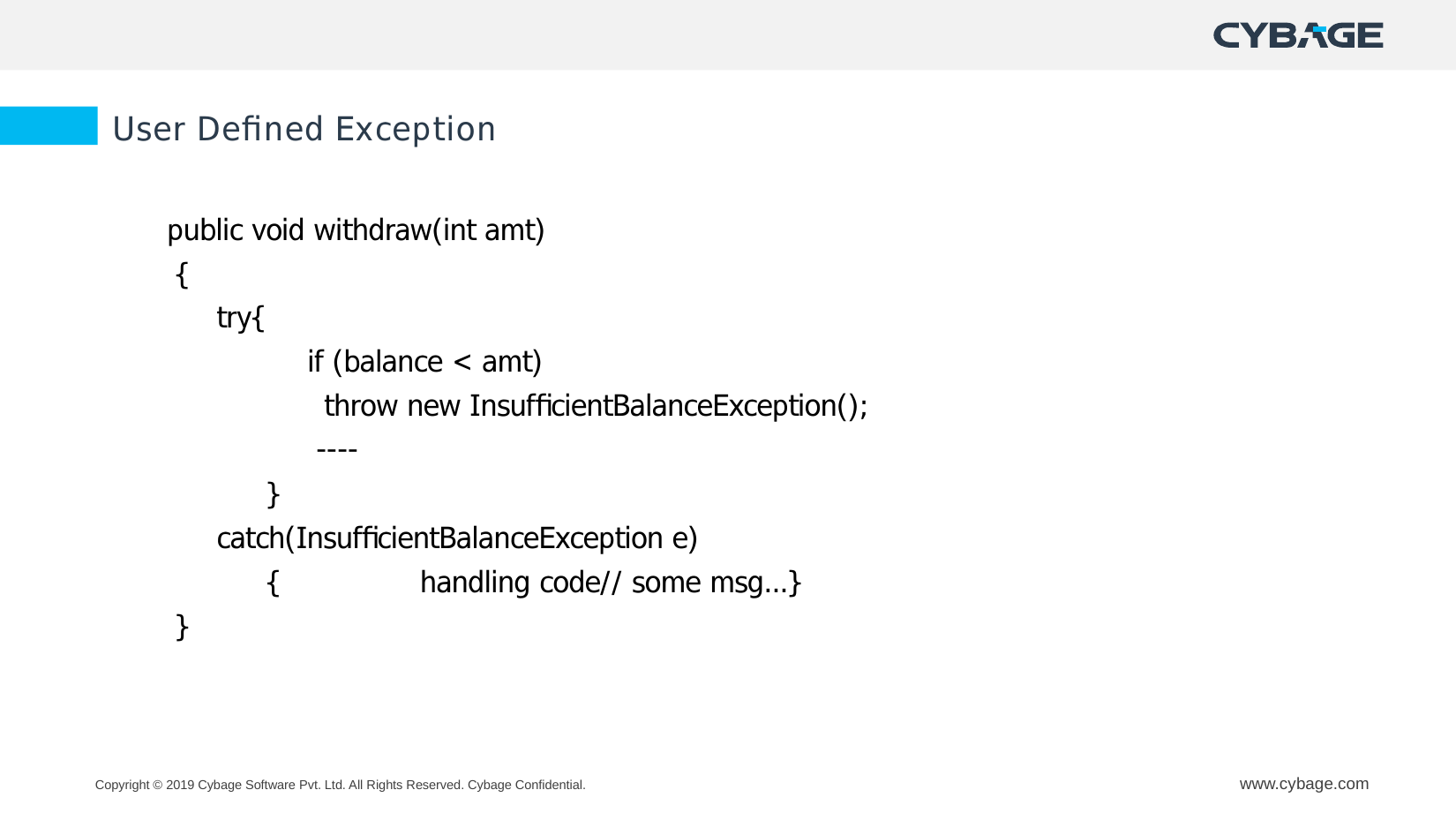

User Defined Exception

public void withdraw(int amt)
{
try{
if (balance < amt)
throw new InsufficientBalanceException();
----
}
catch(InsufficientBalanceException e)
{	handling code// some msg…}
}